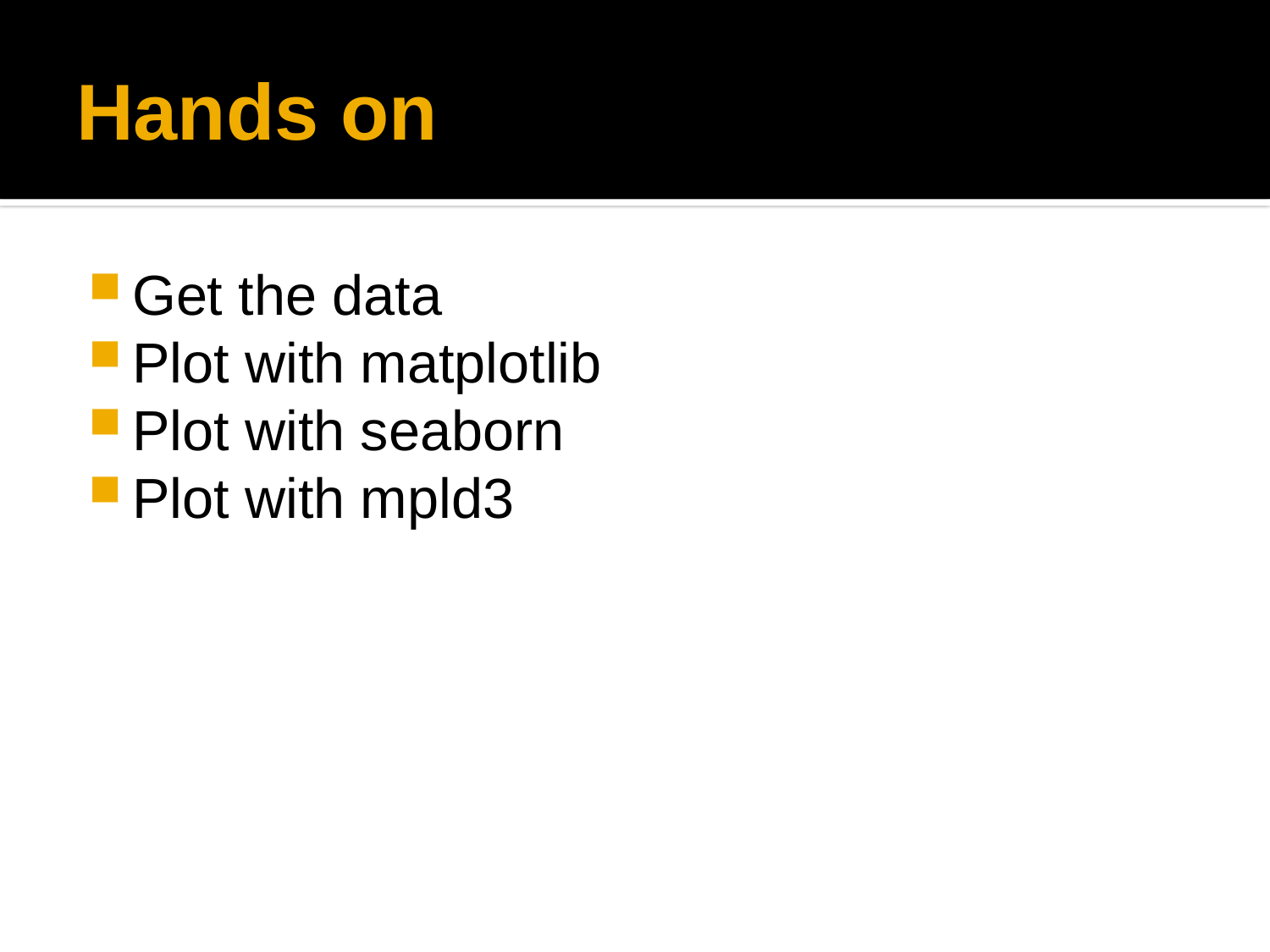

# Hands on
Get the data
Plot with matplotlib
Plot with seaborn
Plot with mpld3